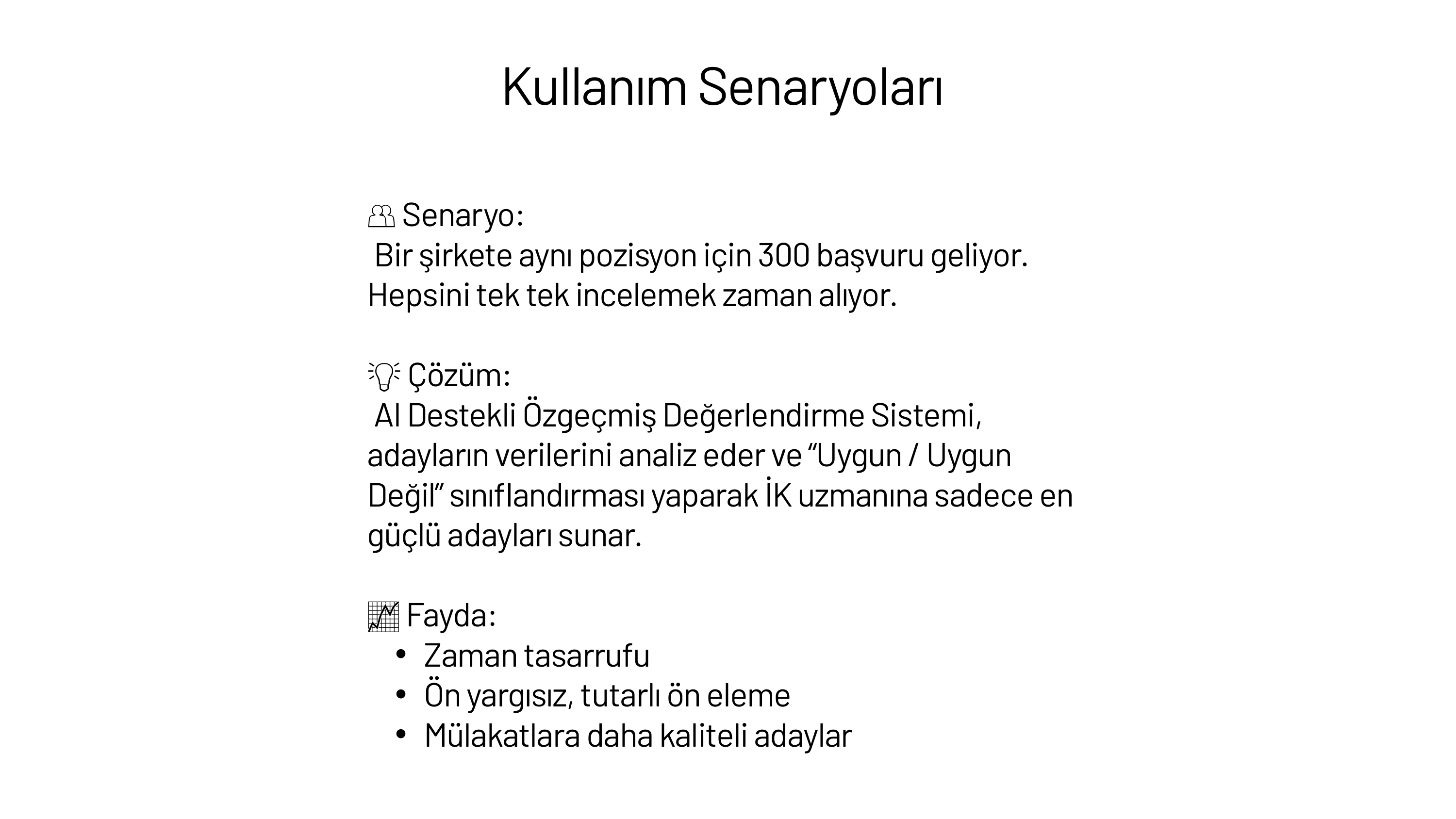

12
Kullanım Senaryoları
👥 Senaryo:
 Bir şirkete aynı pozisyon için 300 başvuru geliyor. Hepsini tek tek incelemek zaman alıyor.

💡 Çözüm:
 AI Destekli Özgeçmiş Değerlendirme Sistemi, adayların verilerini analiz eder ve “Uygun / Uygun Değil” sınıflandırması yaparak İK uzmanına sadece en güçlü adayları sunar.

📈 Fayda:
Zaman tasarrufu
Ön yargısız, tutarlı ön eleme
Mülakatlara daha kaliteli adaylar